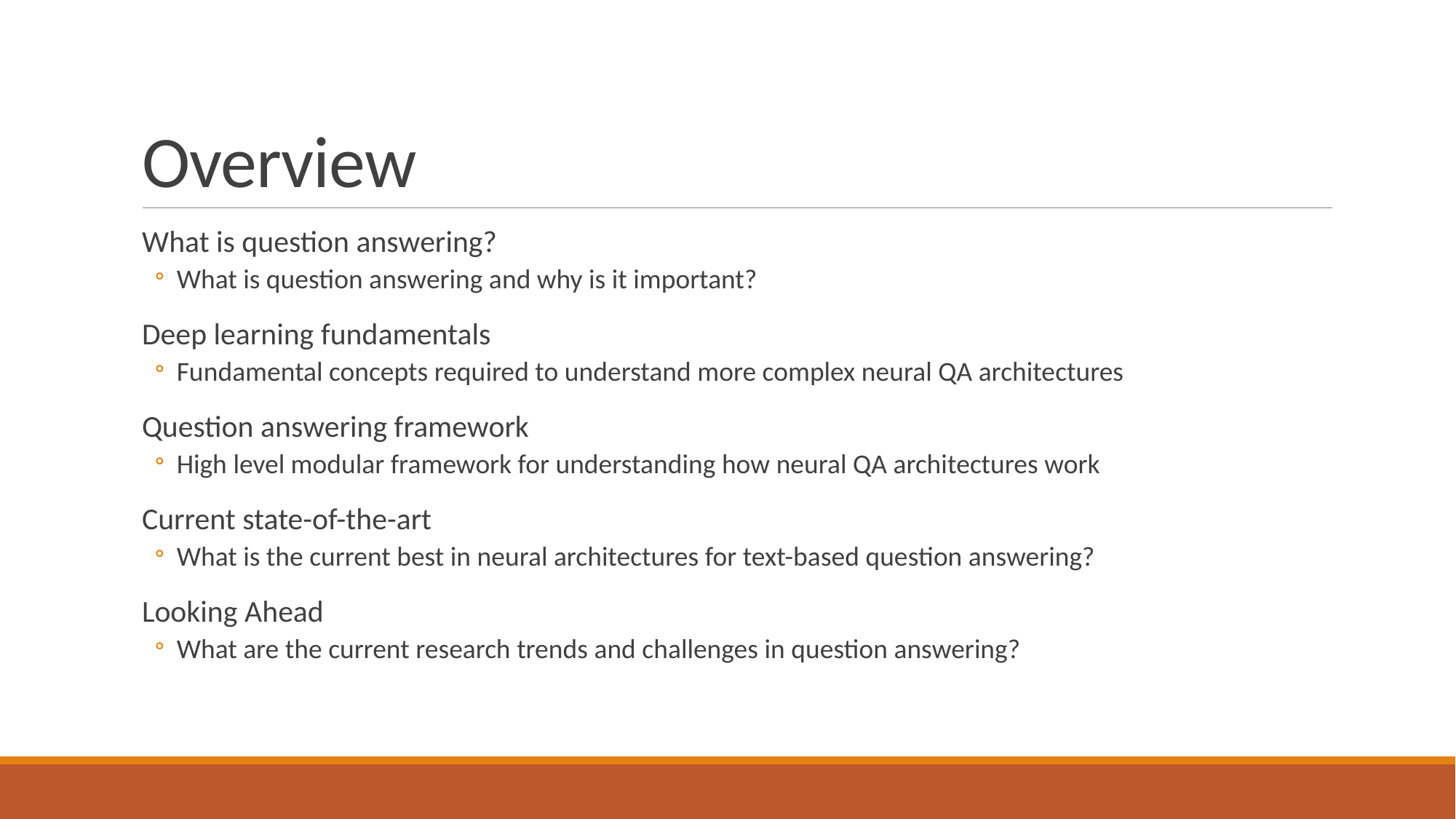

# Overview
What is question answering?
What is question answering and why is it important?
Deep learning fundamentals
Fundamental concepts required to understand more complex neural QA architectures
Question answering framework
High level modular framework for understanding how neural QA architectures work
Current state-of-the-art
What is the current best in neural architectures for text-based question answering?
Looking Ahead
What are the current research trends and challenges in question answering?